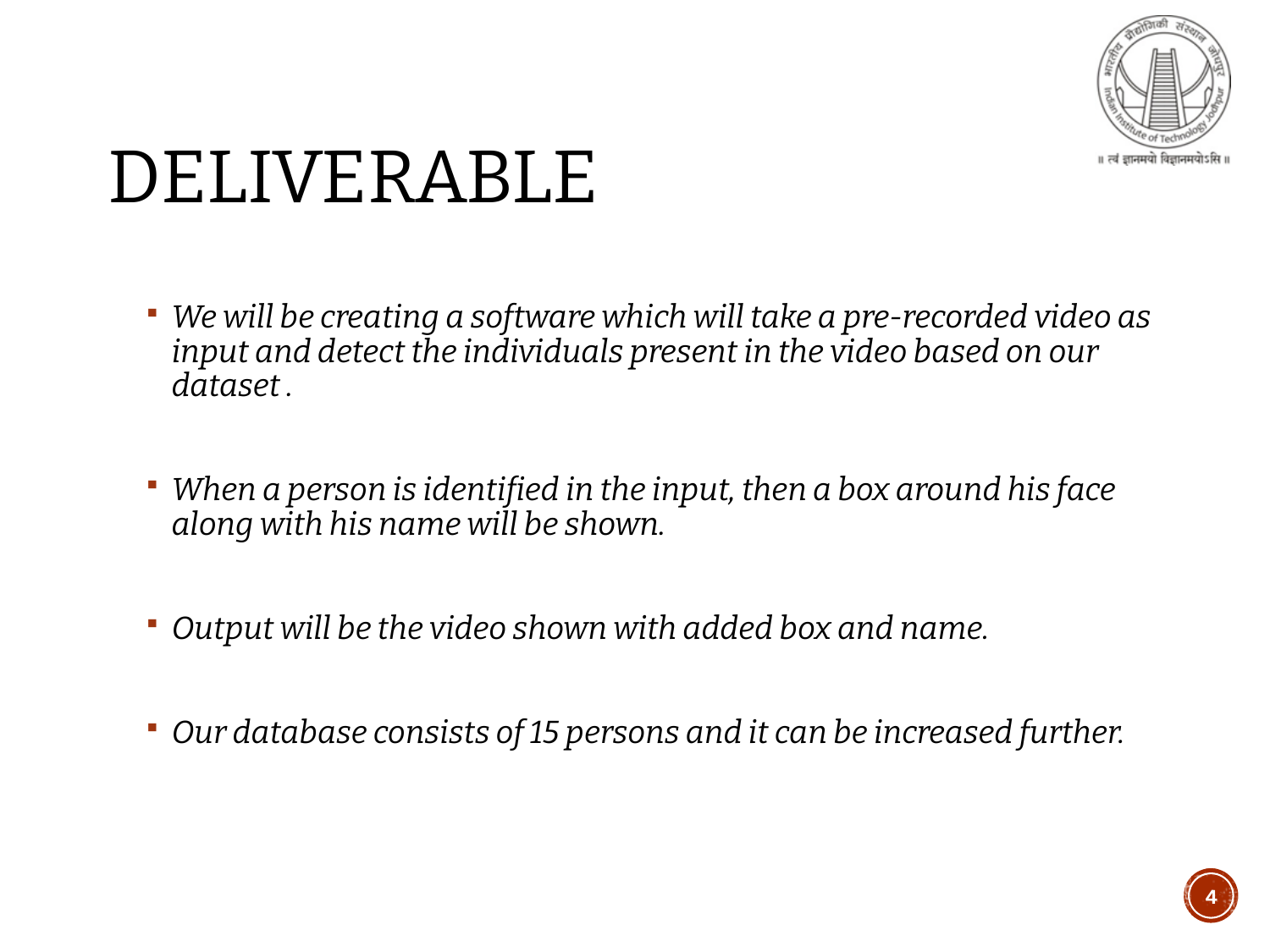

# Deliverable
We will be creating a software which will take a pre-recorded video as input and detect the individuals present in the video based on our dataset .

When a person is identified in the input, then a box around his face along with his name will be shown.

Output will be the video shown with added box and name.

Our database consists of 15 persons and it can be increased further.

4